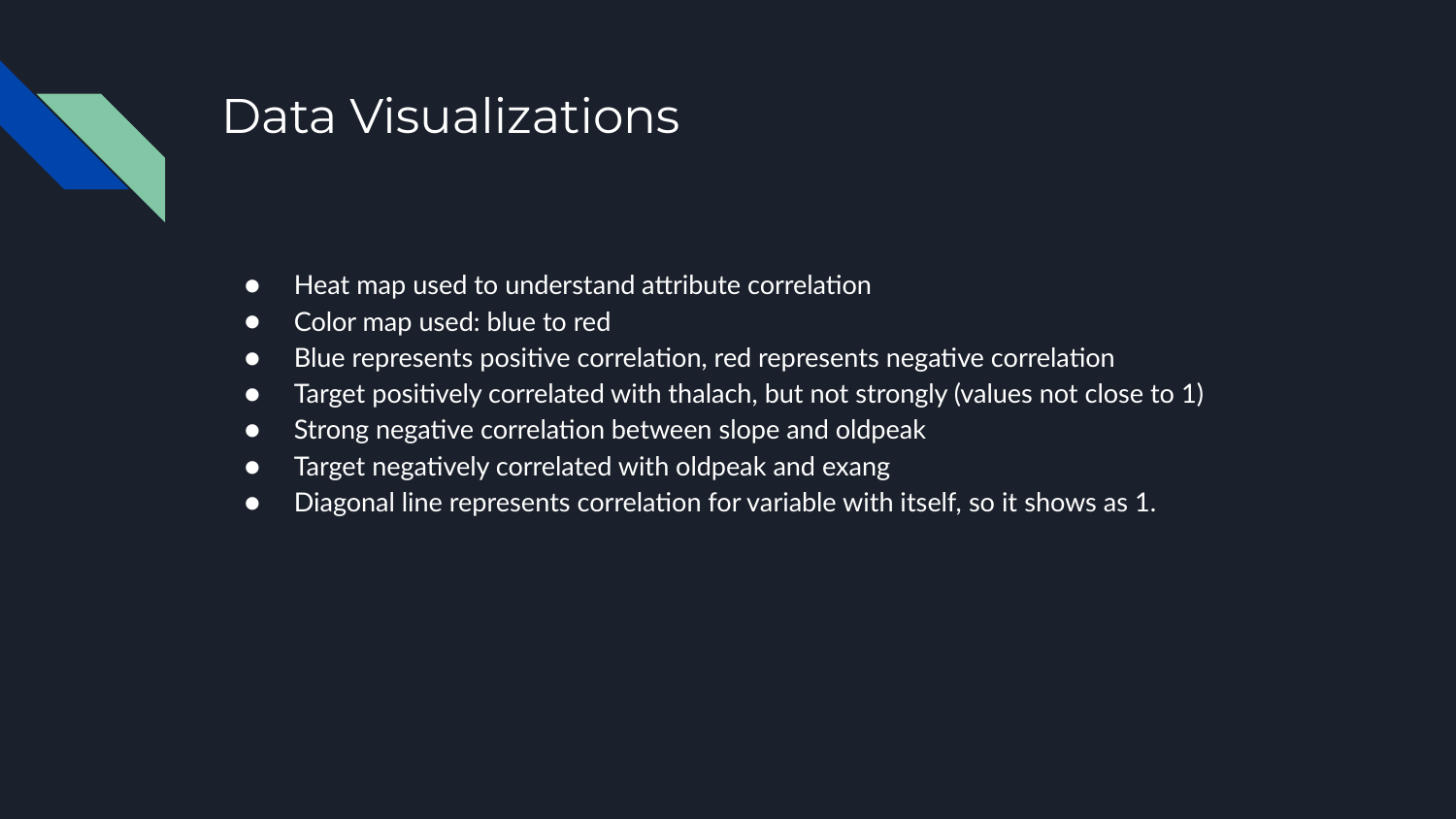

# Data Visualizations

Heat map used to understand attribute correlation
Color map used: blue to red
Blue represents positive correlation, red represents negative correlation
Target positively correlated with thalach, but not strongly (values not close to 1)
Strong negative correlation between slope and oldpeak
Target negatively correlated with oldpeak and exang
Diagonal line represents correlation for variable with itself, so it shows as 1.